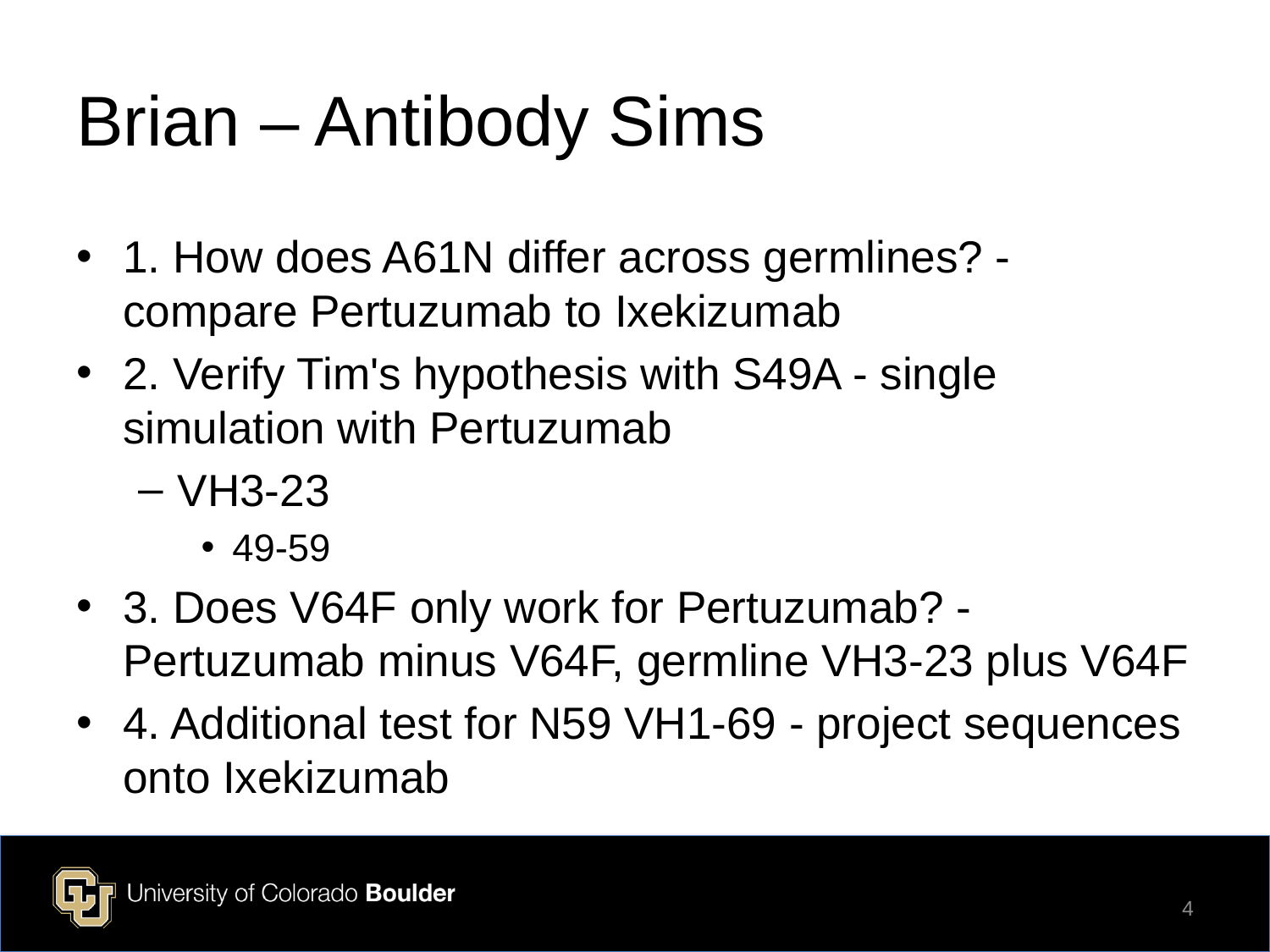

# Brian – Antibody Sims
1. How does A61N differ across germlines? - compare Pertuzumab to Ixekizumab
2. Verify Tim's hypothesis with S49A - single simulation with Pertuzumab
VH3-23
49-59
3. Does V64F only work for Pertuzumab? - Pertuzumab minus V64F, germline VH3-23 plus V64F
4. Additional test for N59 VH1-69 - project sequences onto Ixekizumab
4